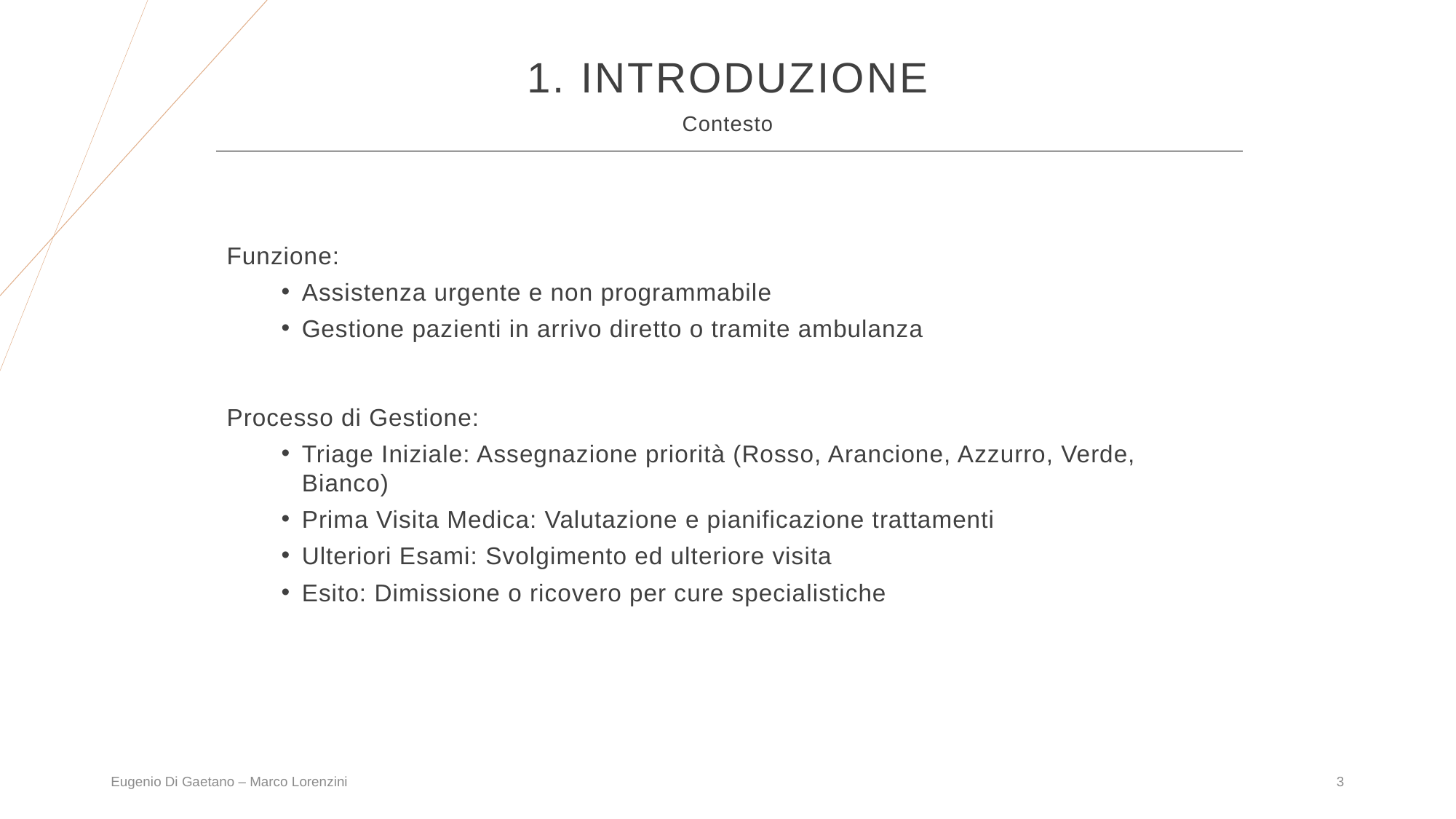

# 1. INTRODUZIONE
Contesto
Funzione:
Assistenza urgente e non programmabile
Gestione pazienti in arrivo diretto o tramite ambulanza

Processo di Gestione:
Triage Iniziale: Assegnazione priorità (Rosso, Arancione, Azzurro, Verde, Bianco)
Prima Visita Medica: Valutazione e pianificazione trattamenti
Ulteriori Esami: Svolgimento ed ulteriore visita
Esito: Dimissione o ricovero per cure specialistiche
Eugenio Di Gaetano – Marco Lorenzini
3